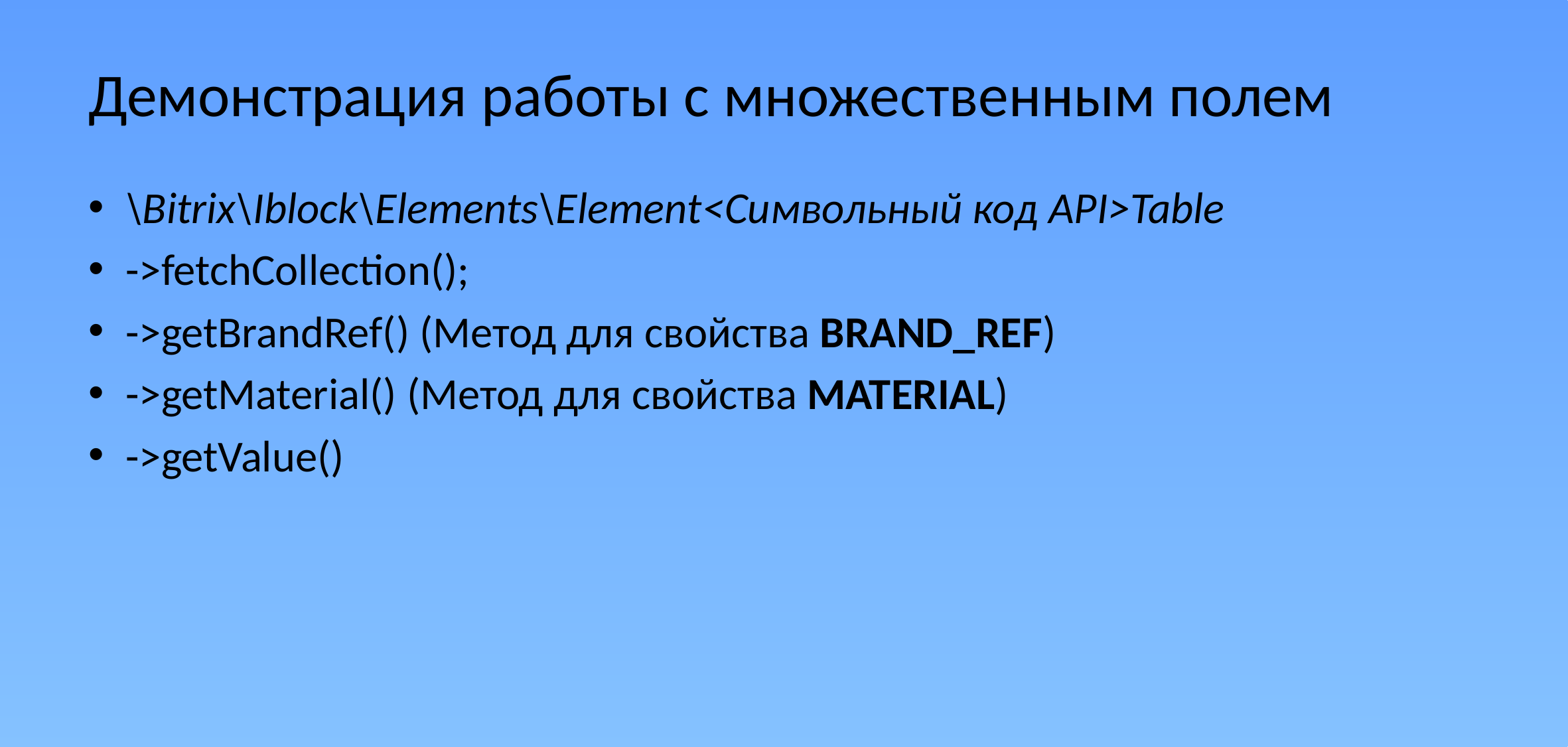

# Демонстрация работы с множественным полем
\Bitrix\Iblock\Elements\Element<Символьный код API>Table
->fetchCollection();
->getBrandRef() (Метод для свойства BRAND_REF)
->getMaterial() (Метод для свойства MATERIAL)
->getValue()